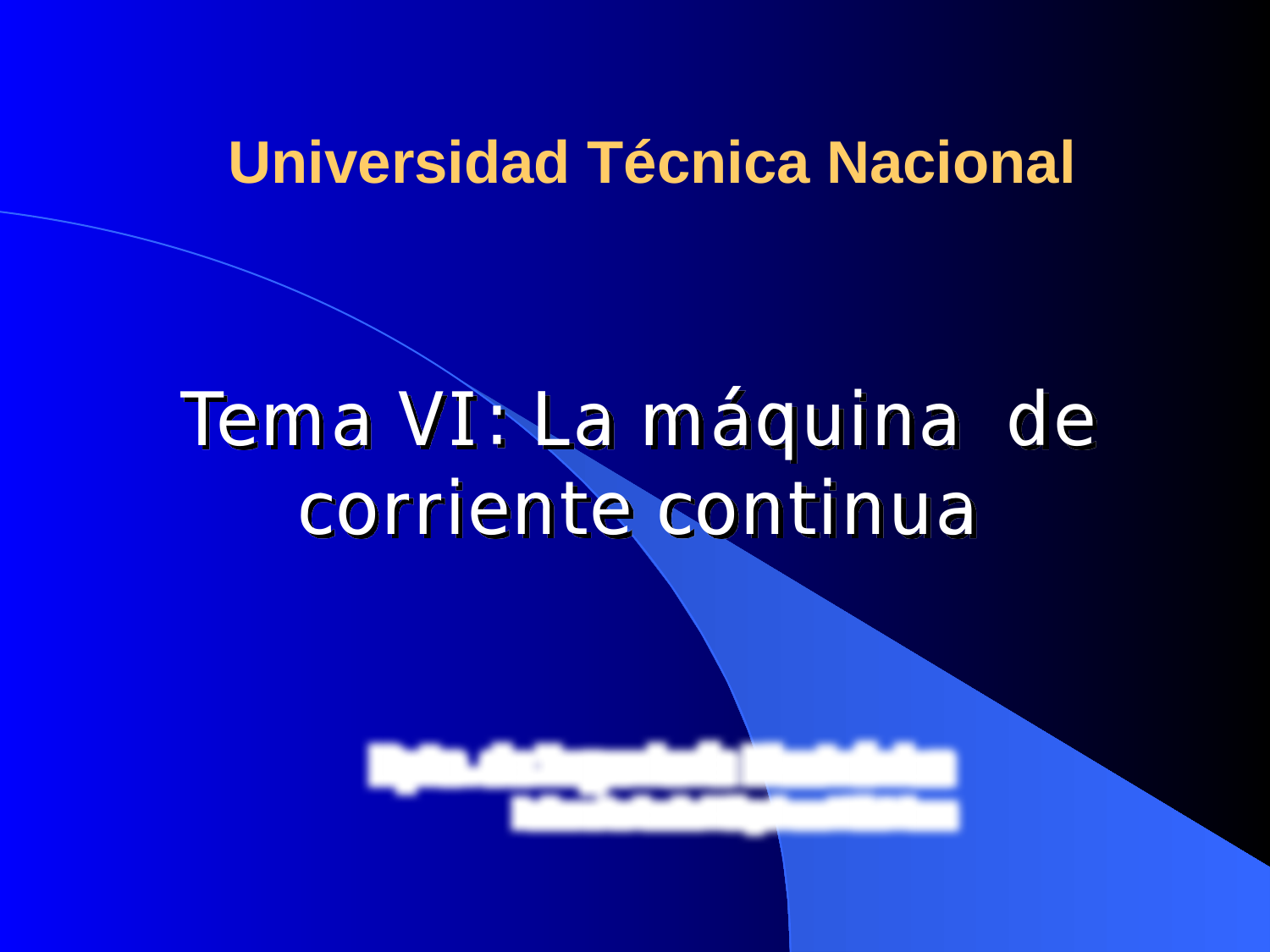

Universidad Técnica Nacional
Tema VI: La máquina  de corriente continua
Dpto. de Ingeniería Electrónica
Laboratorio de Máquinas Eléctricas